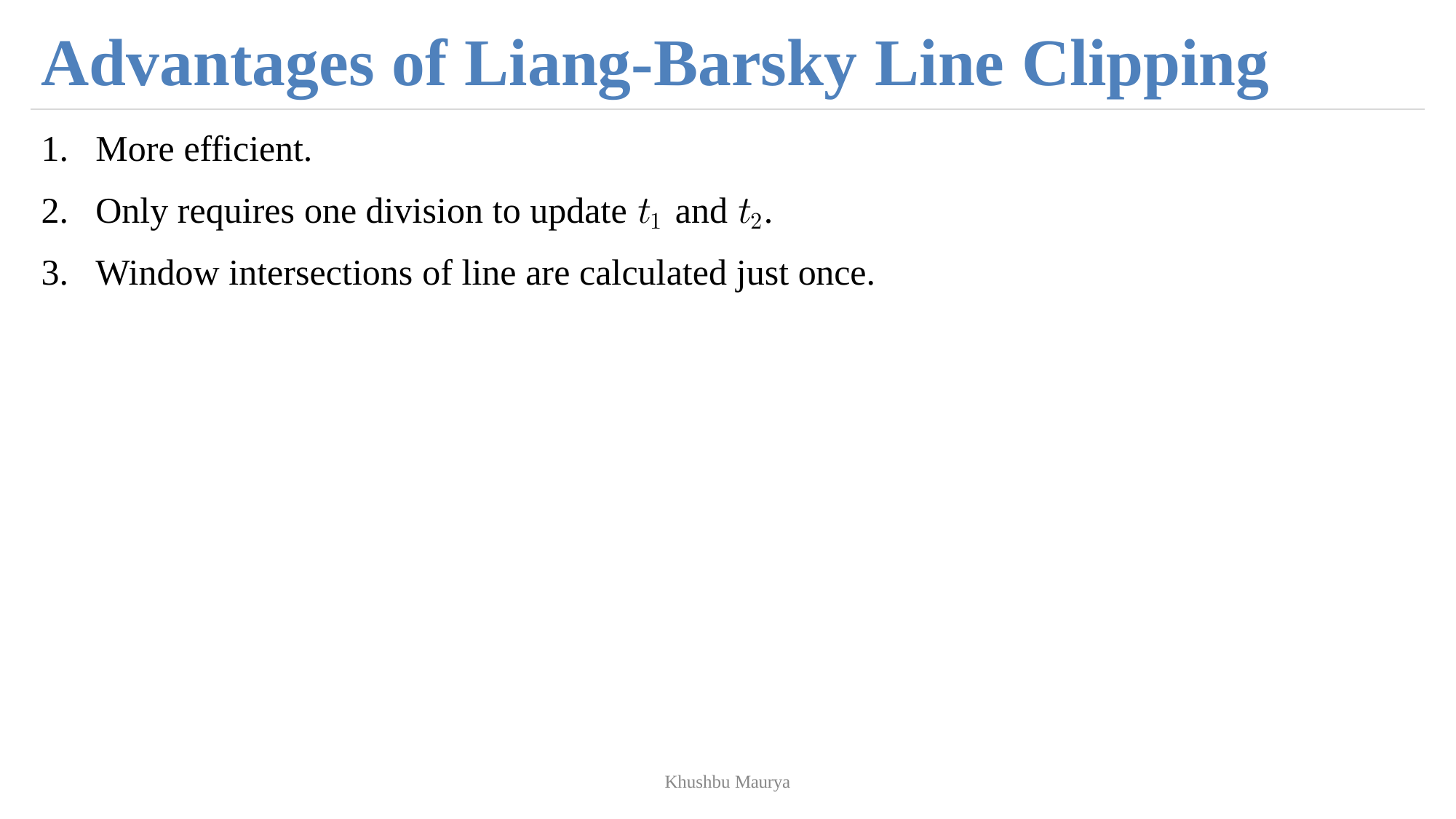

# Advantages of Liang-Barsky Line Clipping
More efficient.
Only requires one division to update 𝑡1 and 𝑡2.
Window intersections of line are calculated just once.

Khushbu Maurya